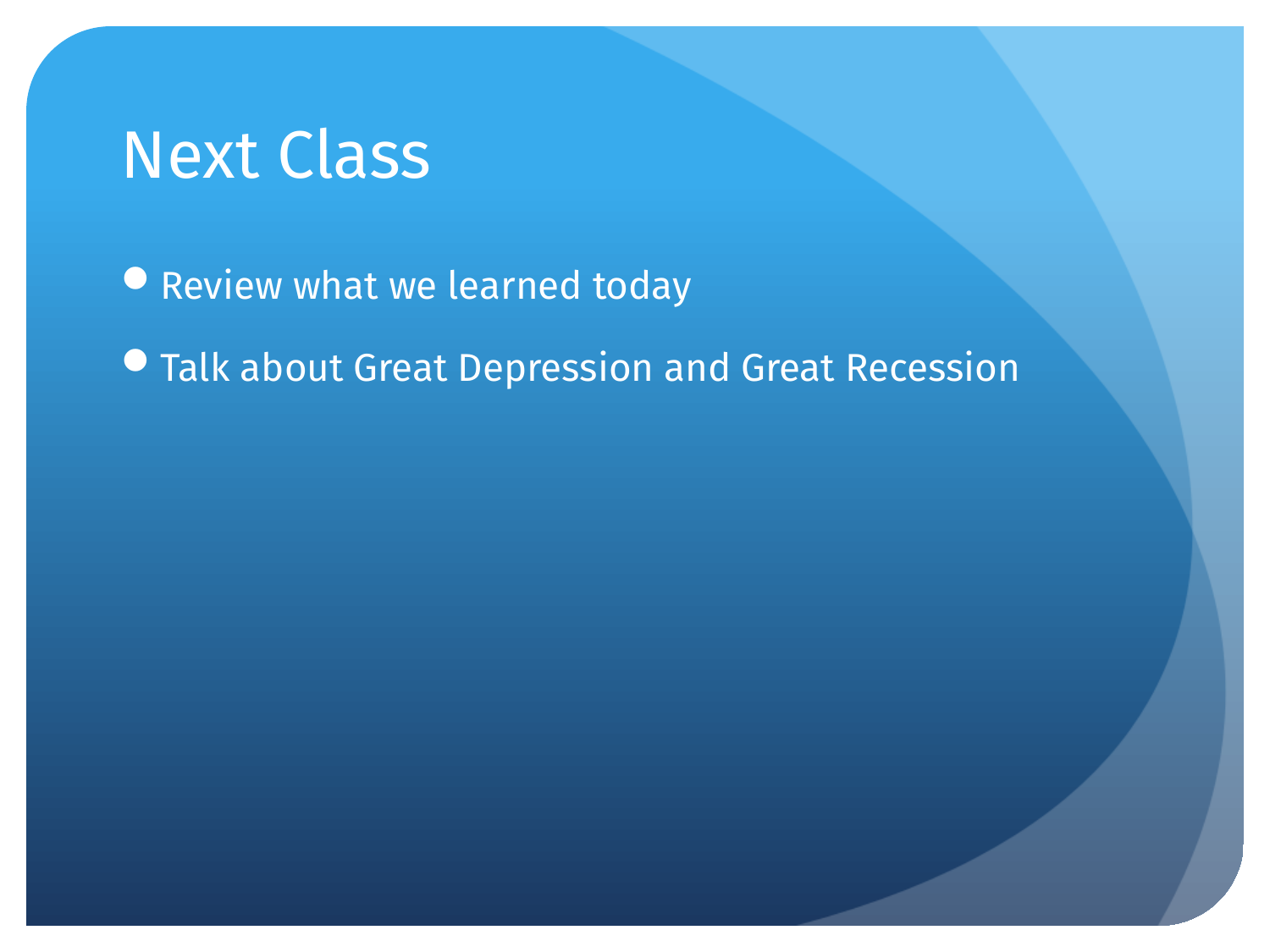

# Next Class
Review what we learned today
Talk about Great Depression and Great Recession